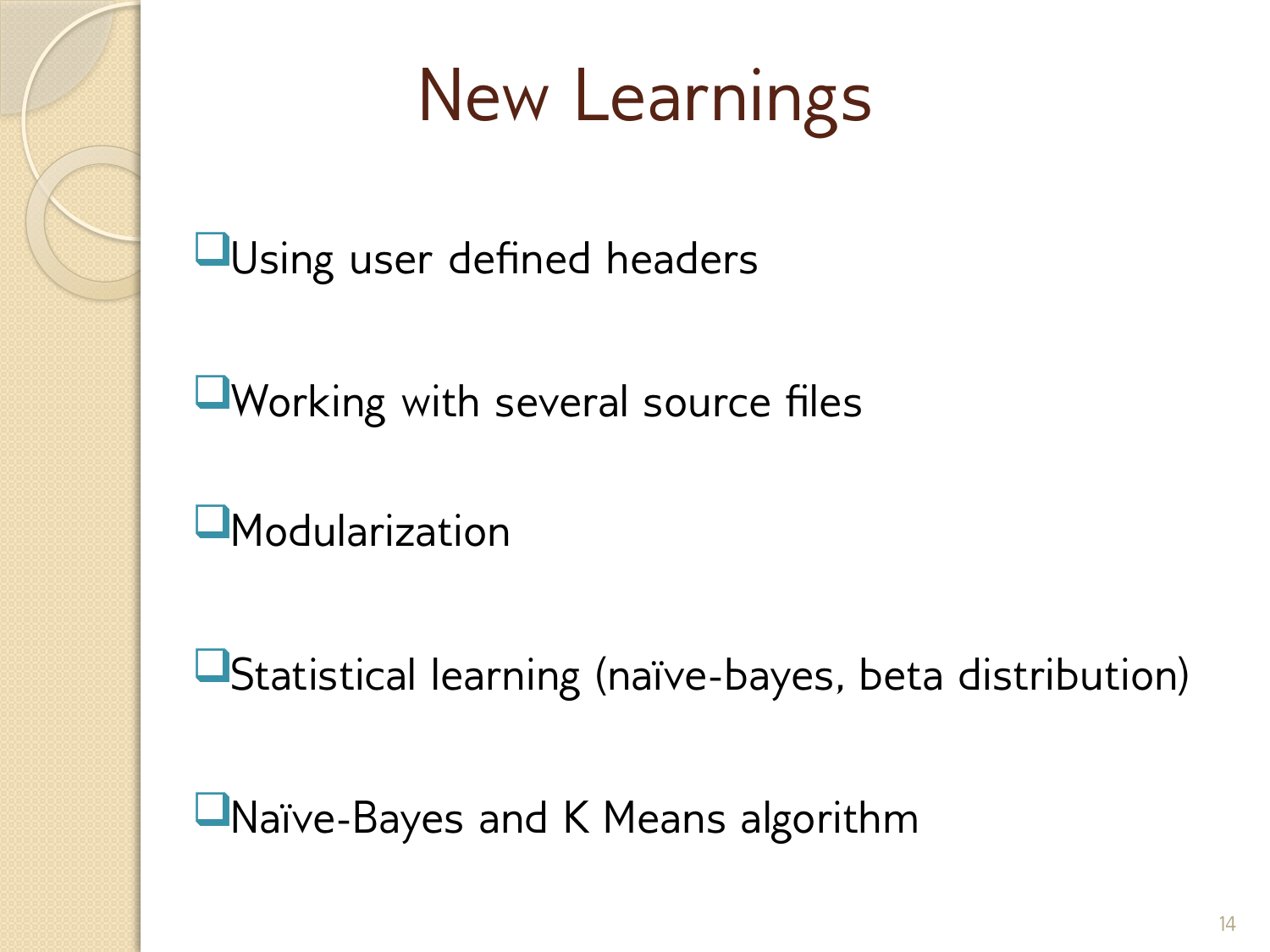

# New Learnings

Using user defined headers

Working with several source files

Modularization

Statistical learning (naïve-bayes, beta distribution)

Naïve-Bayes and K Means algorithm

14